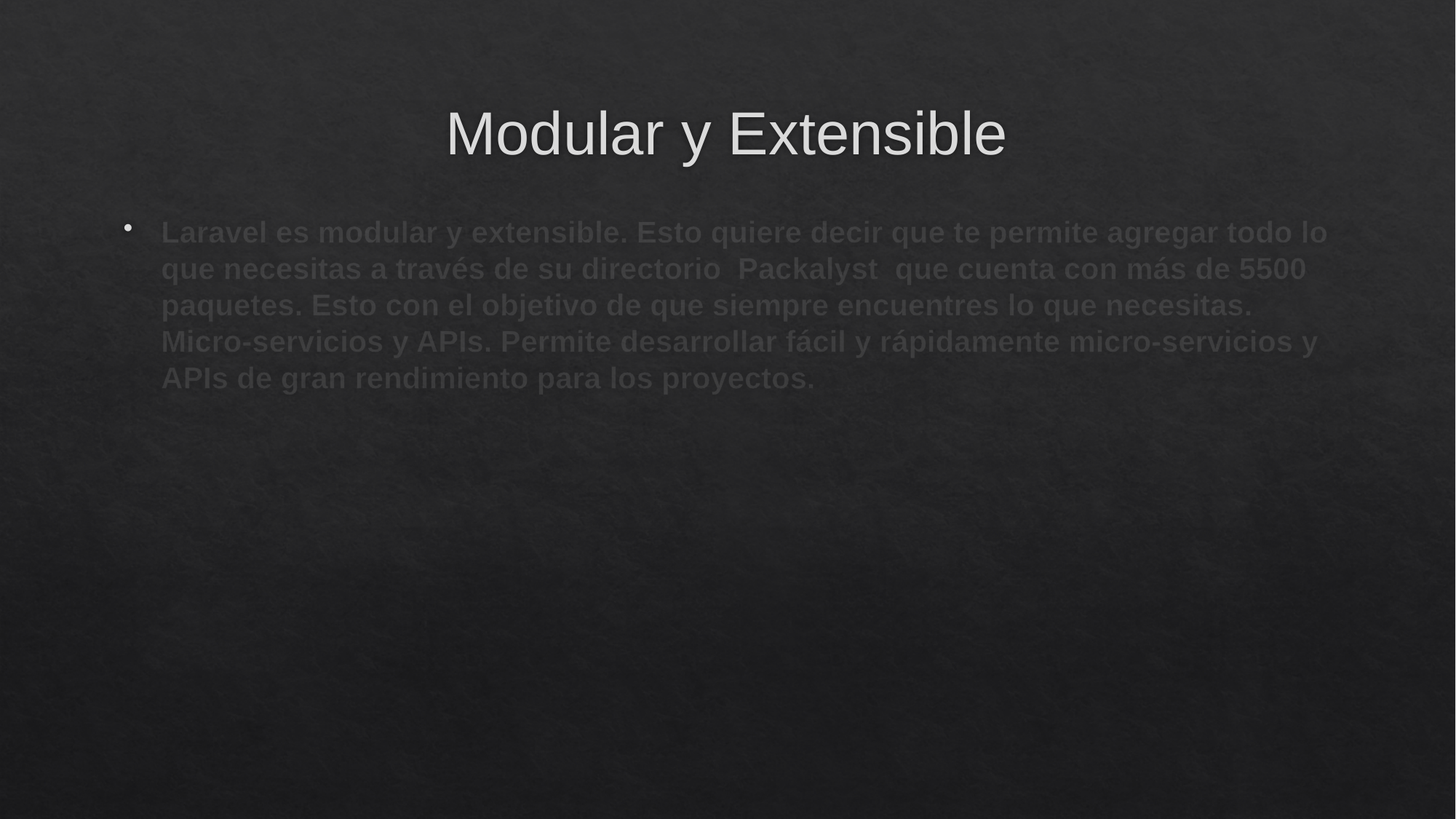

# Modular y Extensible
Laravel es modular y extensible. Esto quiere decir que te permite agregar todo lo que necesitas a través de su directorio  Packalyst  que cuenta con más de 5500 paquetes. Esto con el objetivo de que siempre encuentres lo que necesitas. Micro-servicios y APIs. Permite desarrollar fácil y rápidamente micro-servicios y APIs de gran rendimiento para los proyectos.